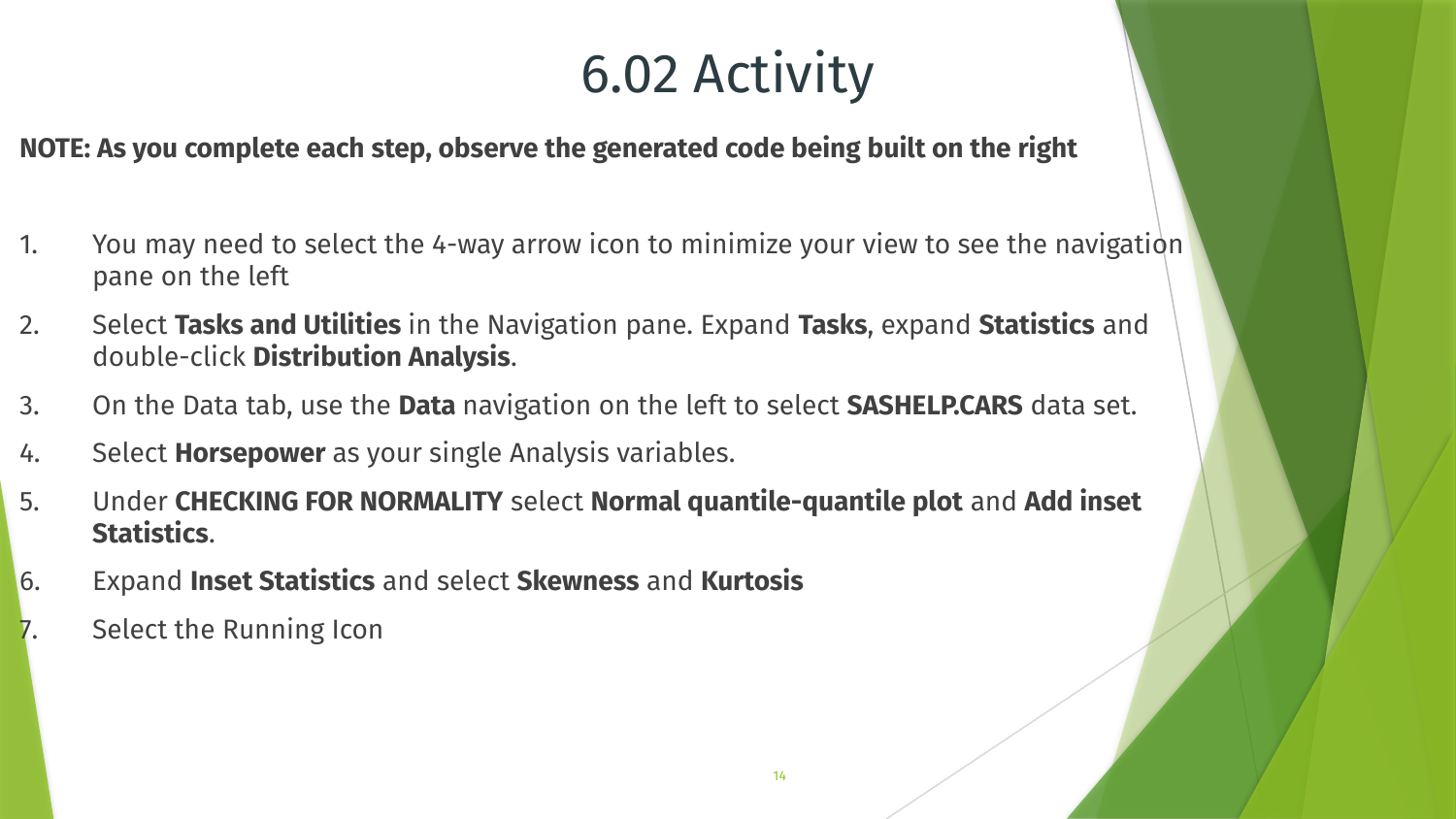

# 6.02 Activity
NOTE: As you complete each step, observe the generated code being built on the right

You may need to select the 4-way arrow icon to minimize your view to see the navigation pane on the left
Select Tasks and Utilities in the Navigation pane. Expand Tasks, expand Statistics and double-click Distribution Analysis.
On the Data tab, use the Data navigation on the left to select SASHELP.CARS data set.
Select Horsepower as your single Analysis variables.
Under CHECKING FOR NORMALITY select Normal quantile-quantile plot and Add inset Statistics.
Expand Inset Statistics and select Skewness and Kurtosis
Select the Running Icon
14